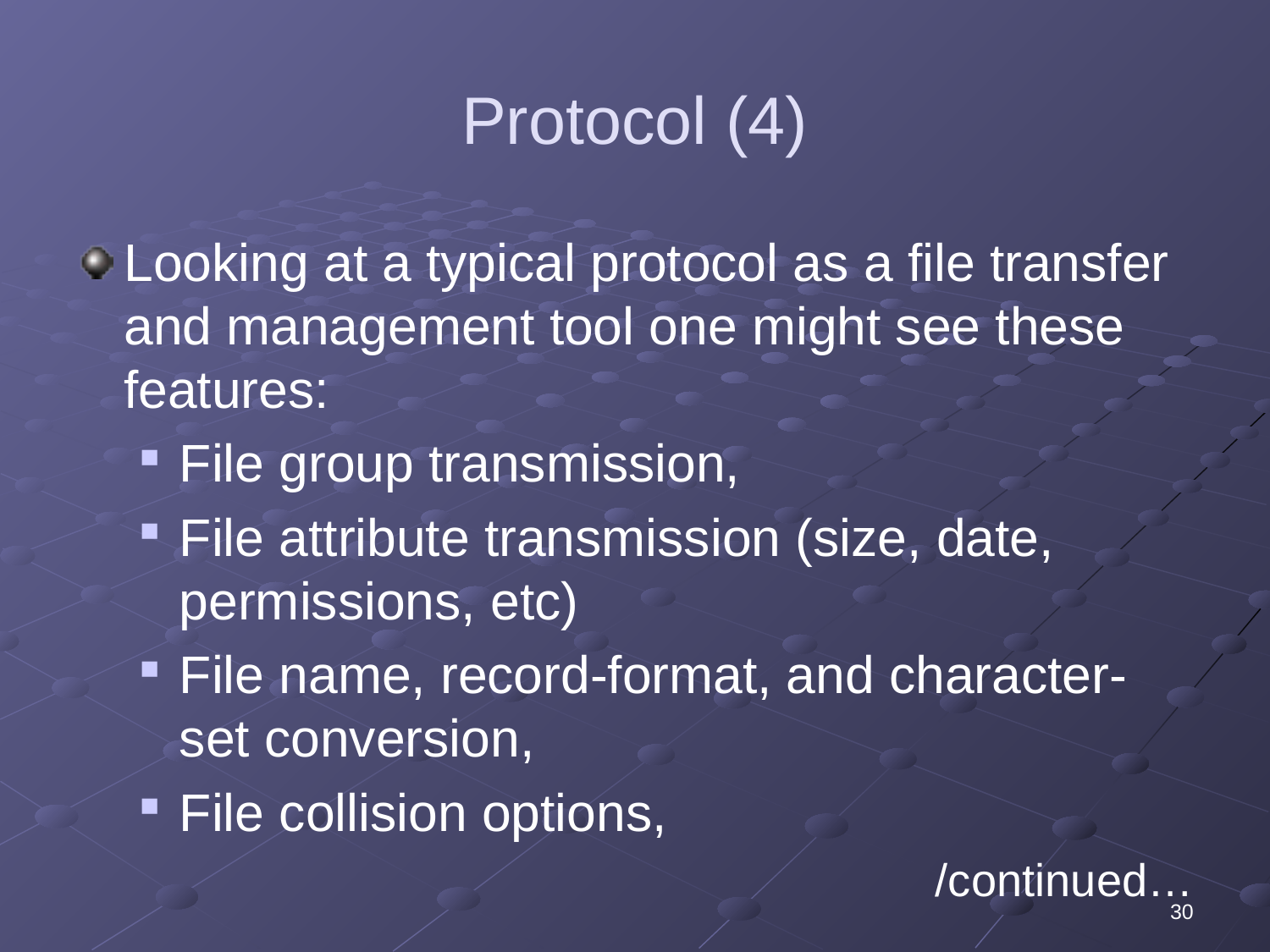

# Protocol (4)
Looking at a typical protocol as a file transfer and management tool one might see these features:
File group transmission,
File attribute transmission (size, date, permissions, etc)
File name, record-format, and character-set conversion,
File collision options,
/continued…
30